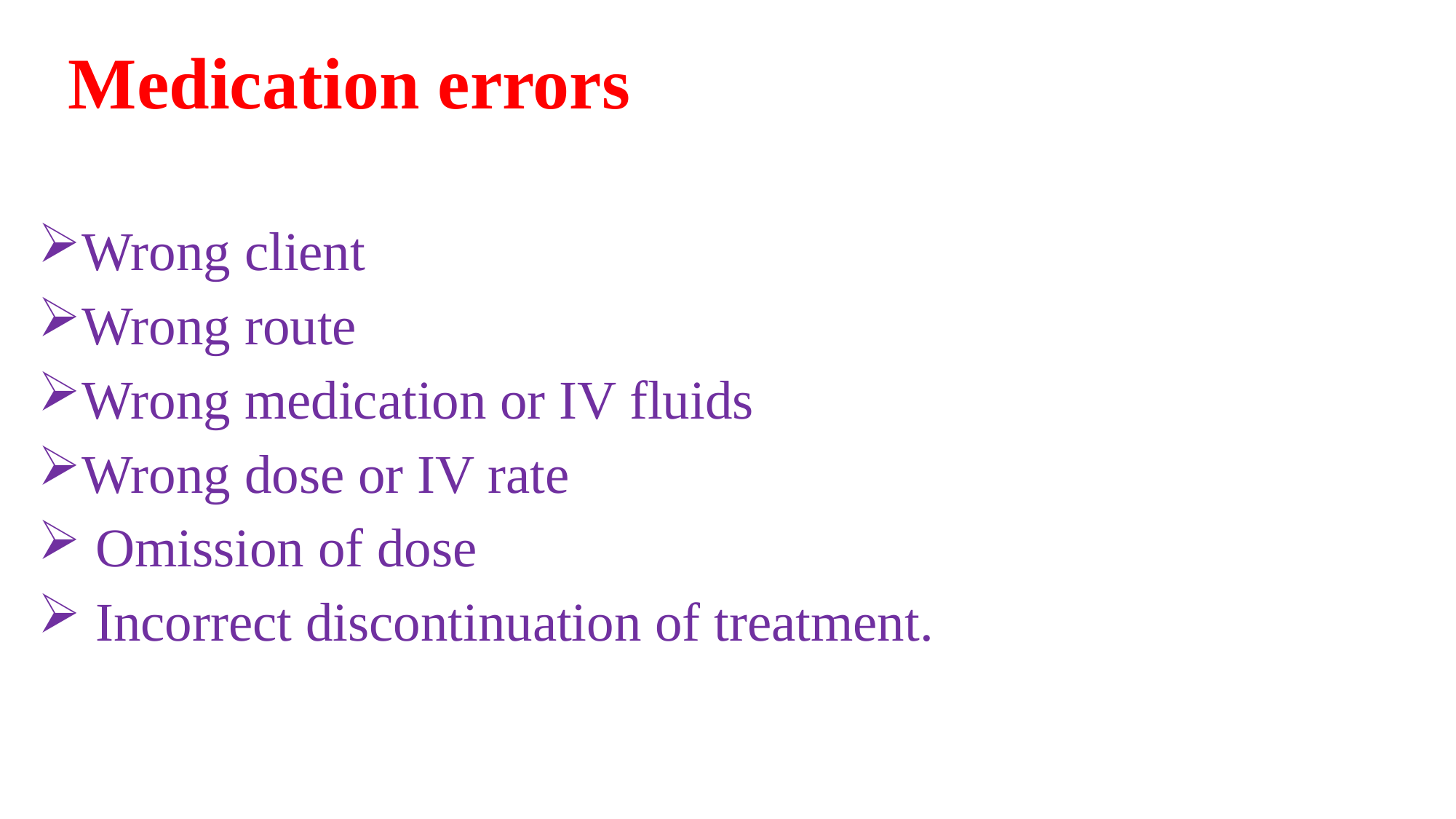

# Medication errors
Wrong client
Wrong route
Wrong medication or IV fluids
Wrong dose or IV rate
 Omission of dose
 Incorrect discontinuation of treatment.